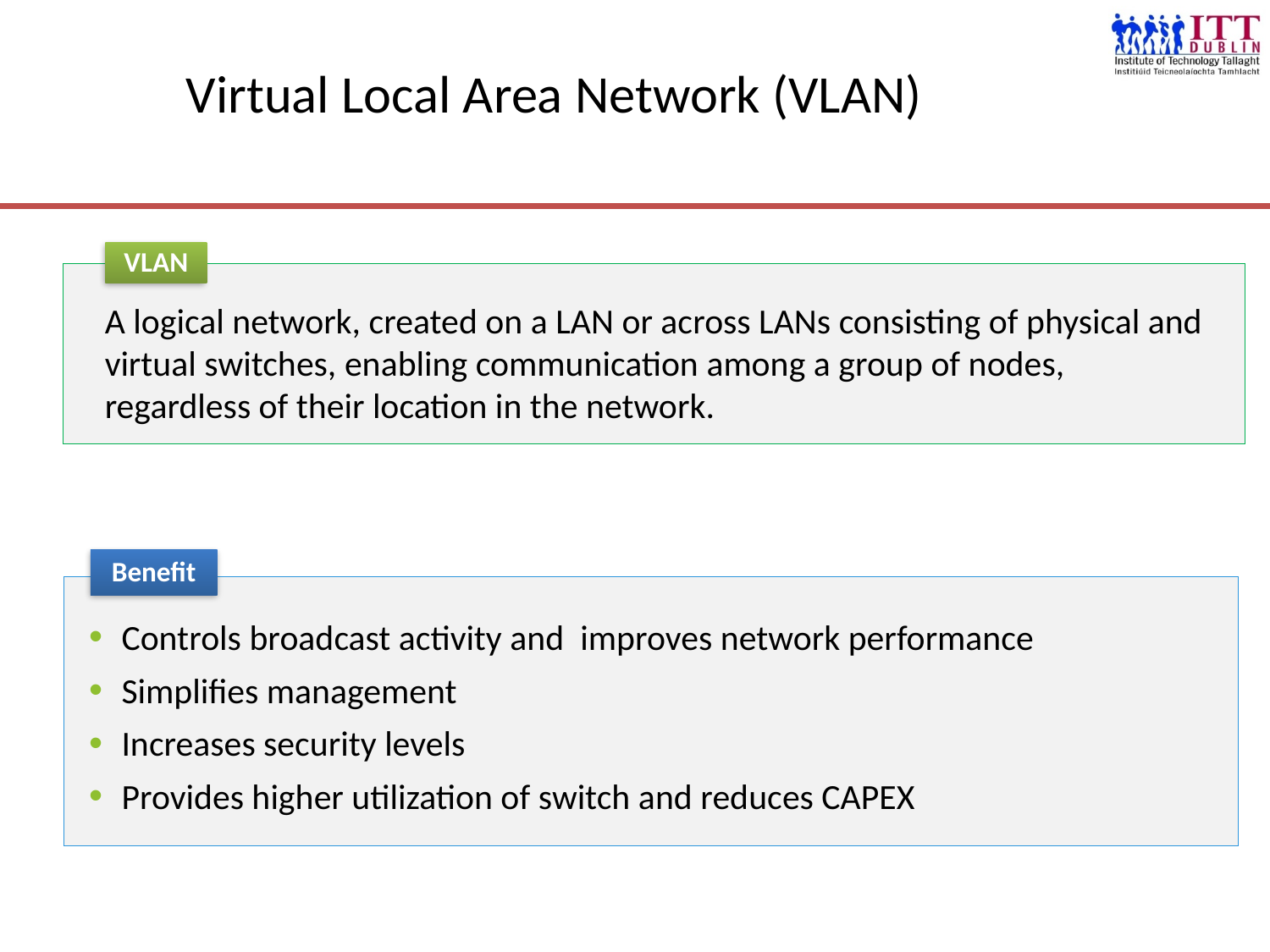

# Virtual Local Area Network (VLAN)
VLAN
A logical network, created on a LAN or across LANs consisting of physical and virtual switches, enabling communication among a group of nodes, regardless of their location in the network.
Benefit
Controls broadcast activity and  improves network performance
Simplifies management
Increases security levels
Provides higher utilization of switch and reduces CAPEX